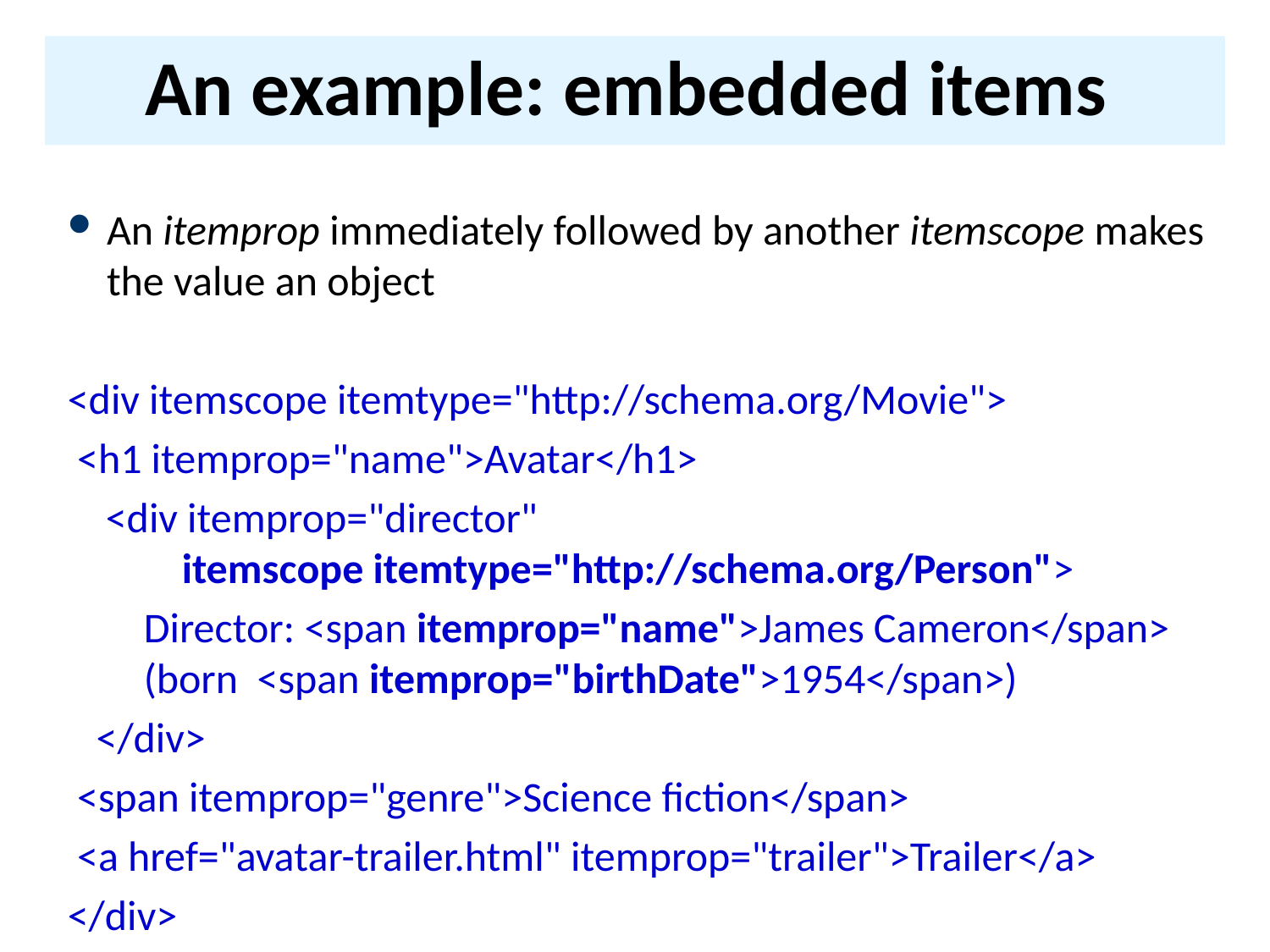

# An example: embedded items
An itemprop immediately followed by another itemscope makes the value an object

<div itemscope itemtype="http://schema.org/Movie">
 <h1 itemprop="name">Avatar</h1>
    <div itemprop="director"
            itemscope itemtype="http://schema.org/Person">
        Director: <span itemprop="name">James Cameron</span>
        (born  <span itemprop="birthDate">1954</span>)
   </div>
 <span itemprop="genre">Science fiction</span>
 <a href="avatar-trailer.html" itemprop="trailer">Trailer</a>
</div>